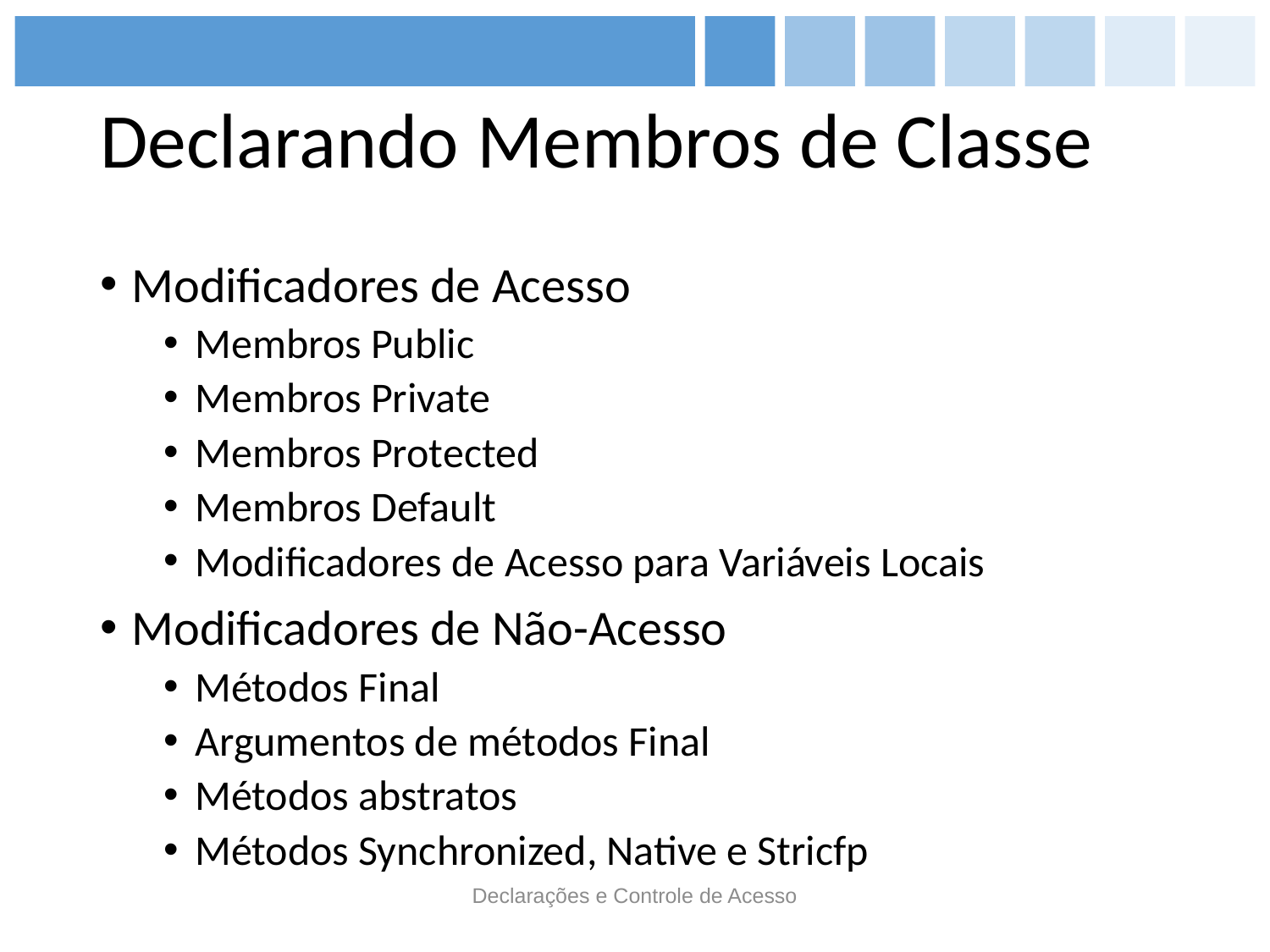

# Declarando Membros de Classe
Modificadores de Acesso
Membros Public
Membros Private
Membros Protected
Membros Default
Modificadores de Acesso para Variáveis Locais
Modificadores de Não-Acesso
Métodos Final
Argumentos de métodos Final
Métodos abstratos
Métodos Synchronized, Native e Stricfp
Declarações e Controle de Acesso